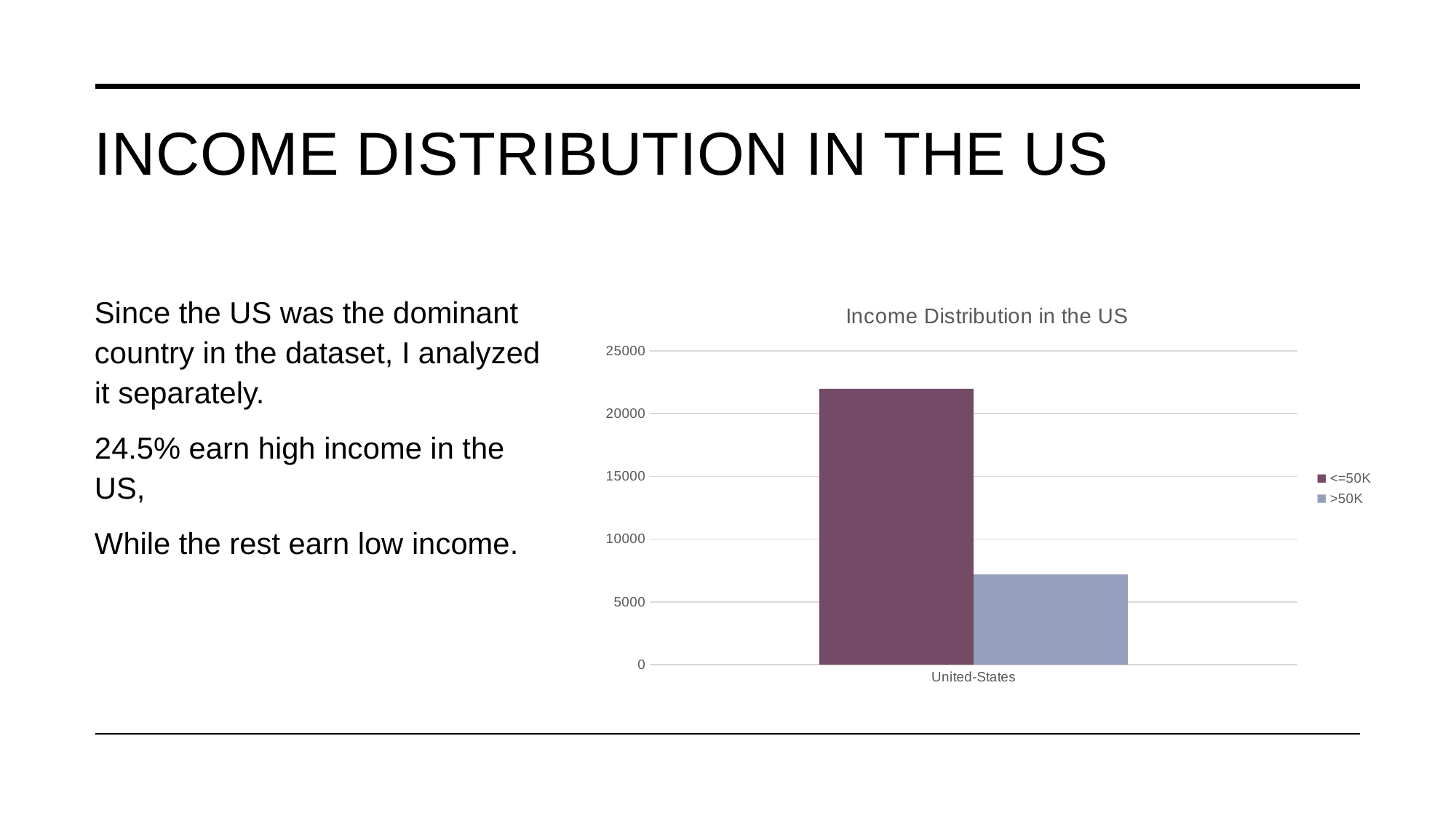

# income distribution in the us
Since the US was the dominant country in the dataset, I analyzed it separately.
24.5% earn high income in the US,
While the rest earn low income.

### Chart: Income Distribution in the US

| Category | <=50K | >50K |
|---|---|---|
| United-States | 21984.0 | 7169.0 |